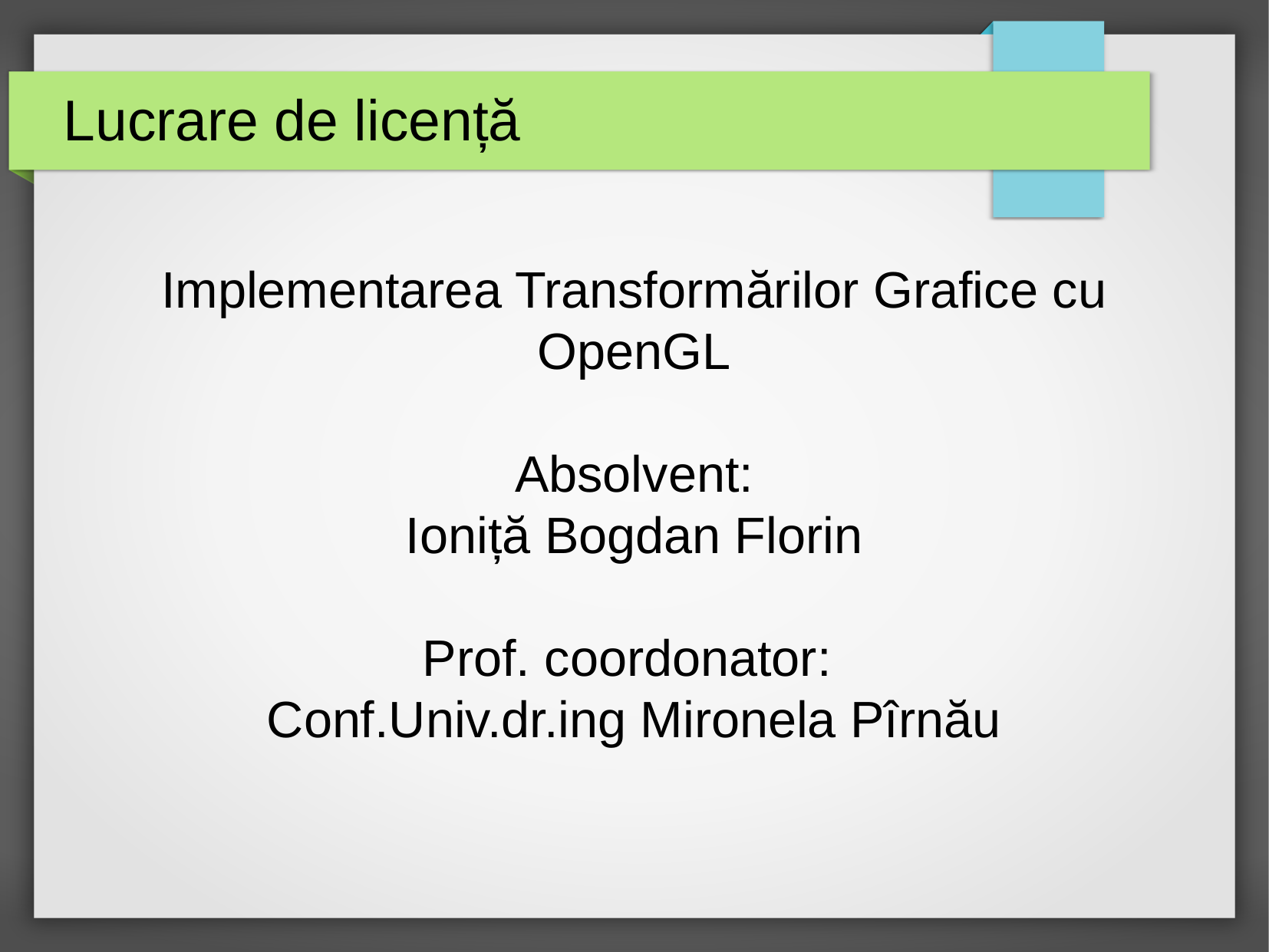

Lucrare de licență
Implementarea Transformărilor Grafice cu OpenGL

Absolvent:
Ioniță Bogdan Florin

Prof. coordonator:
Conf.Univ.dr.ing Mironela Pîrnău